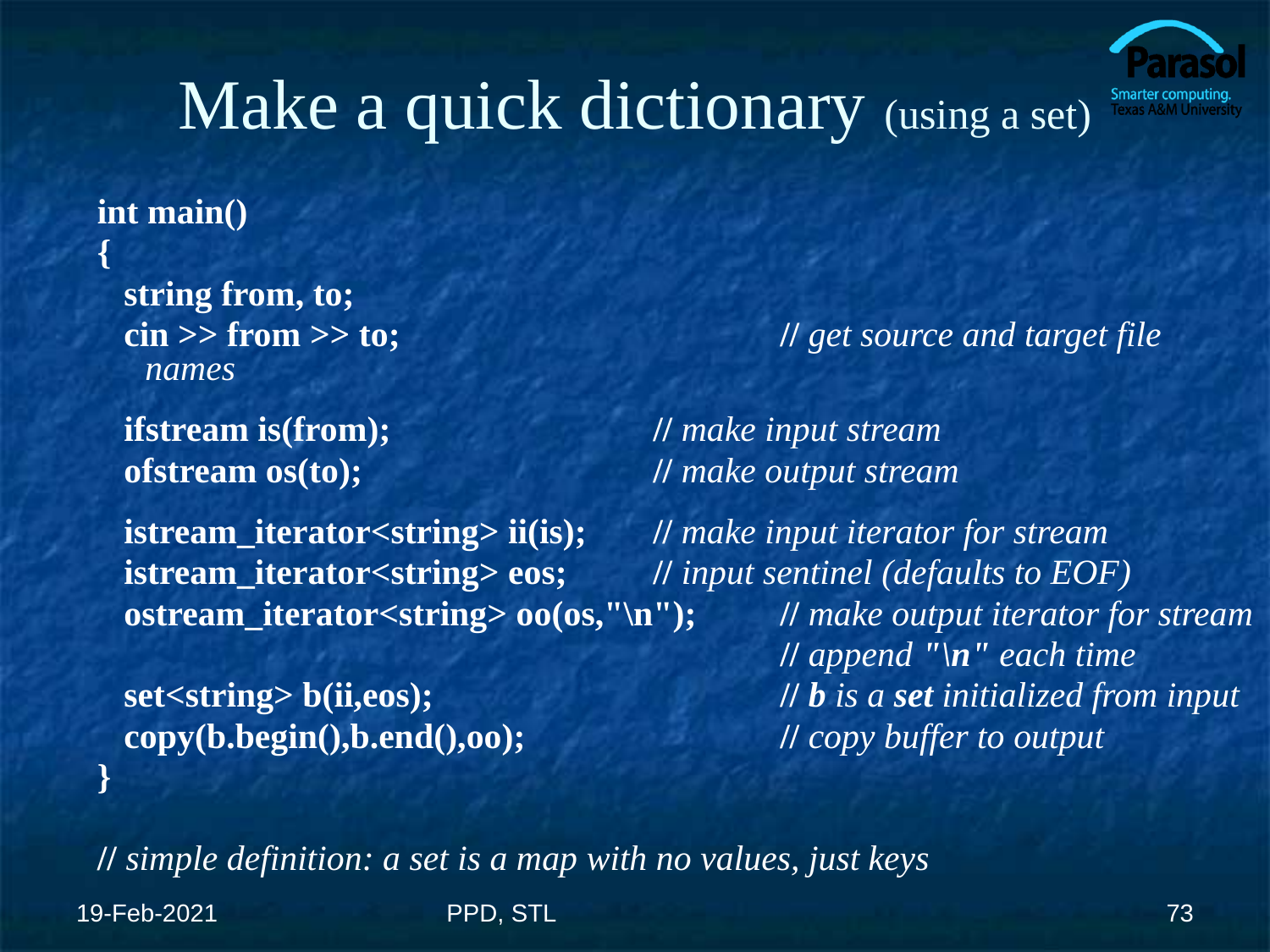

# Make a quick dictionary (using a set)
int main()
{
   string from, to;
   cin >> from >> to;                    		// get source and target file names

   ifstream is(from);            		// make input stream
   ofstream os(to);			// make output stream

   istream_iterator<string> ii(is);      	// make input iterator for stream
   istream_iterator<string> eos;         	// input sentinel (defaults to EOF)
   ostream_iterator<string> oo(os,"\n");	// make output iterator for stream
						// append "\n" each time
   set<string> b(ii,eos);			// b is a set initialized from input
   copy(b.begin(),b.end(),oo); 		// copy buffer to output
}

// simple definition: a set is a map with no values, just keys
19-Feb-2021
PPD, STL
73